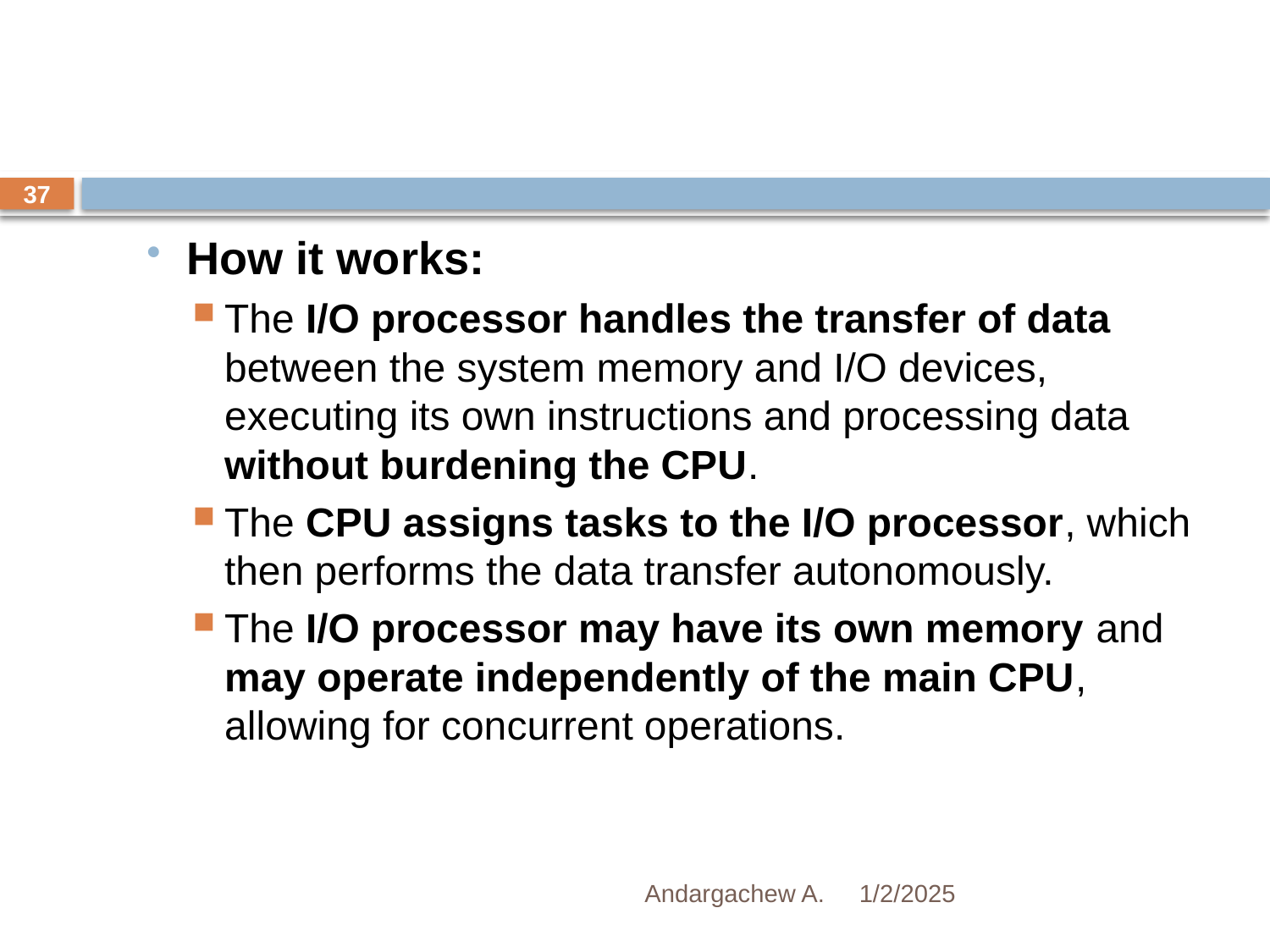

#
37
How it works:
The I/O processor handles the transfer of data between the system memory and I/O devices, executing its own instructions and processing data without burdening the CPU.
The CPU assigns tasks to the I/O processor, which then performs the data transfer autonomously.
The I/O processor may have its own memory and may operate independently of the main CPU, allowing for concurrent operations.
Andargachew A.
1/2/2025